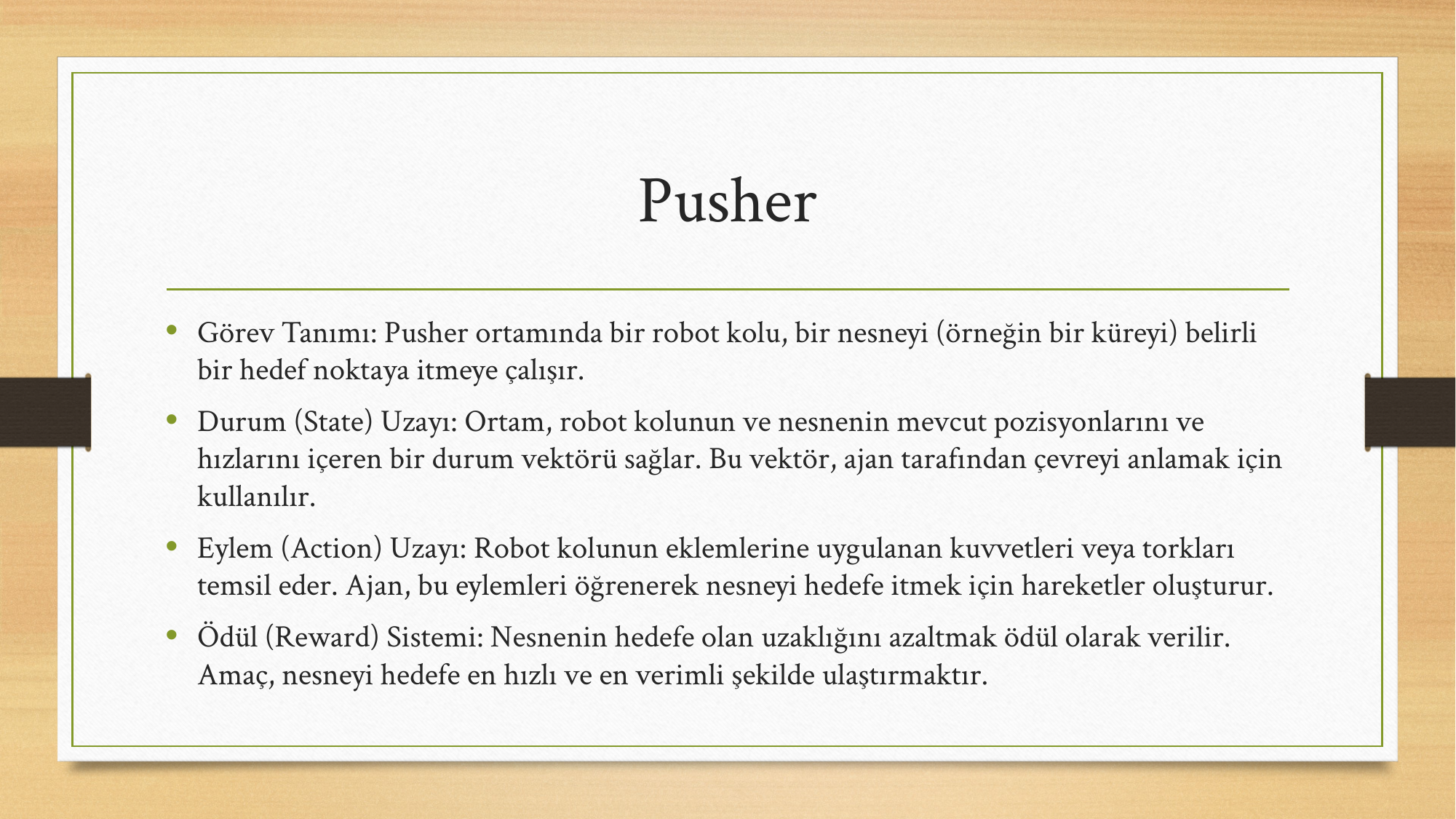

# Pusher
Görev Tanımı: Pusher ortamında bir robot kolu, bir nesneyi (örneğin bir küreyi) belirli bir hedef noktaya itmeye çalışır.
Durum (State) Uzayı: Ortam, robot kolunun ve nesnenin mevcut pozisyonlarını ve hızlarını içeren bir durum vektörü sağlar. Bu vektör, ajan tarafından çevreyi anlamak için kullanılır.
Eylem (Action) Uzayı: Robot kolunun eklemlerine uygulanan kuvvetleri veya torkları temsil eder. Ajan, bu eylemleri öğrenerek nesneyi hedefe itmek için hareketler oluşturur.
Ödül (Reward) Sistemi: Nesnenin hedefe olan uzaklığını azaltmak ödül olarak verilir. Amaç, nesneyi hedefe en hızlı ve en verimli şekilde ulaştırmaktır.